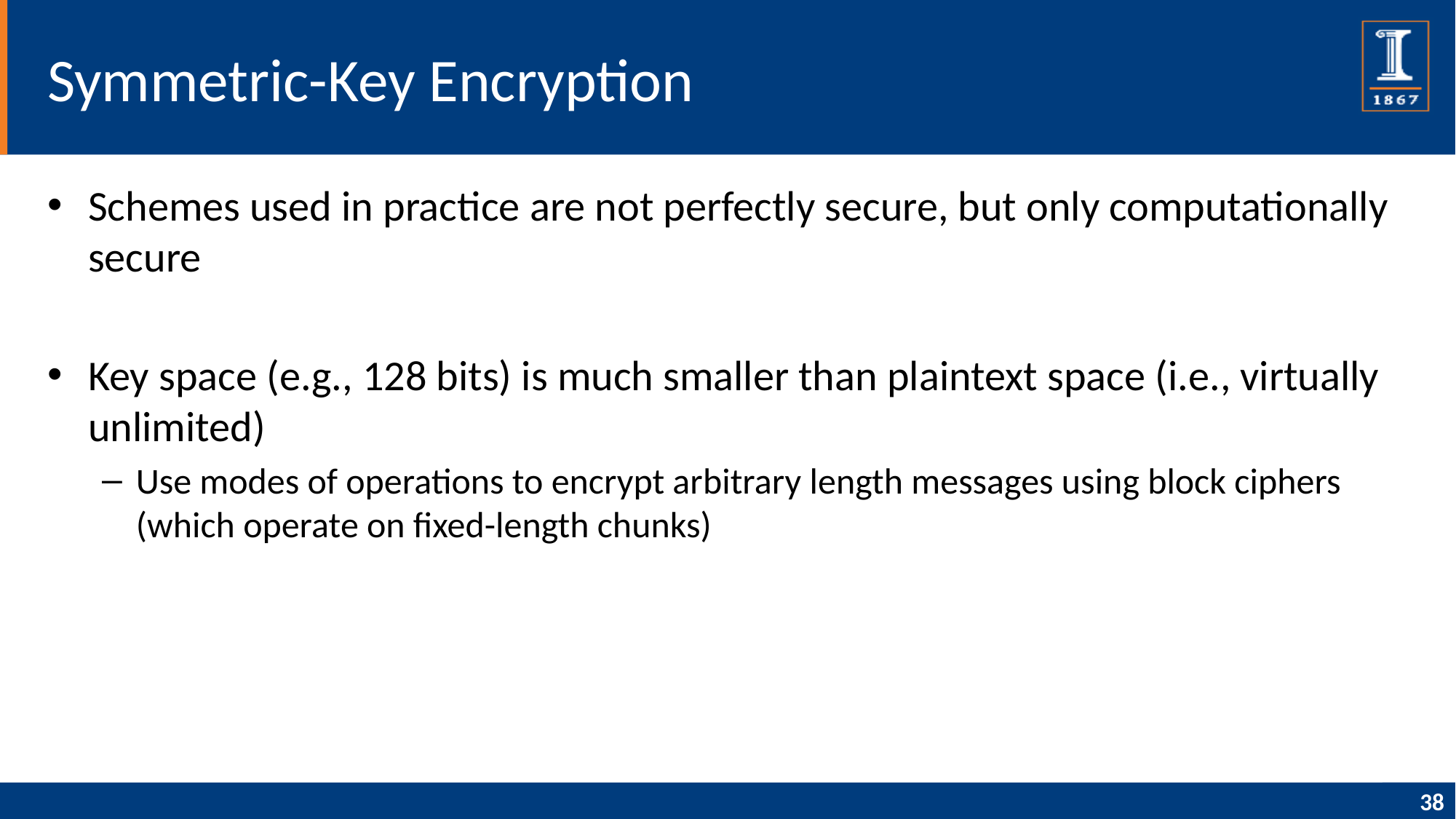

# Symmetric-Key Encryption
Schemes used in practice are not perfectly secure, but only computationally secure

Key space (e.g., 128 bits) is much smaller than plaintext space (i.e., virtually unlimited)
Use modes of operations to encrypt arbitrary length messages using block ciphers (which operate on fixed-length chunks)
38